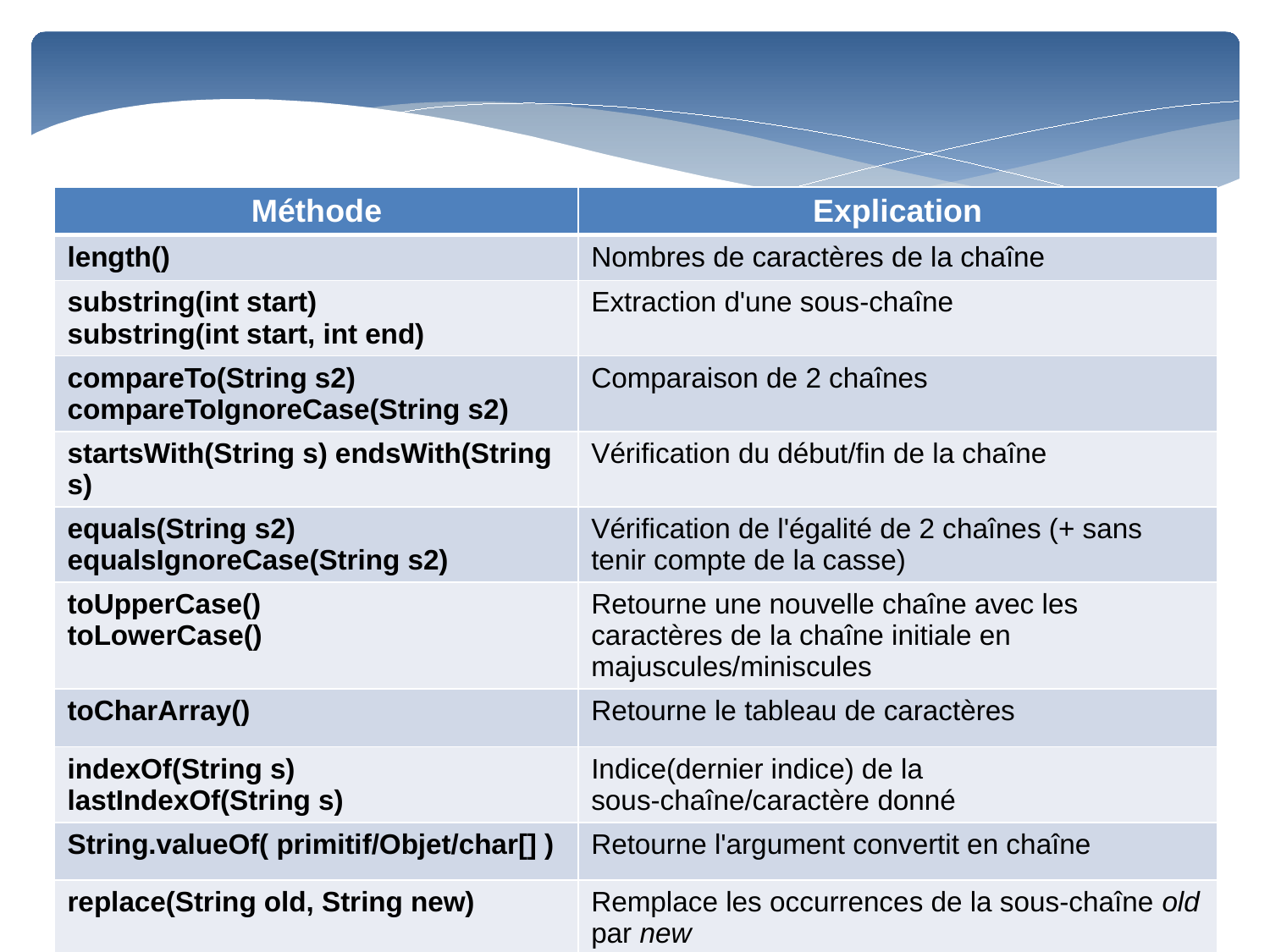

| Méthode | Explication |
| --- | --- |
| length() | Nombres de caractères de la chaîne |
| substring(int start) substring(int start, int end) | Extraction d'une sous-chaîne |
| compareTo(String s2) compareToIgnoreCase(String s2) | Comparaison de 2 chaînes |
| startsWith(String s) endsWith(String s) | Vérification du début/fin de la chaîne |
| equals(String s2) equalsIgnoreCase(String s2) | Vérification de l'égalité de 2 chaînes (+ sans tenir compte de la casse) |
| toUpperCase() toLowerCase() | Retourne une nouvelle chaîne avec les caractères de la chaîne initiale en majuscules/miniscules |
| toCharArray() | Retourne le tableau de caractères |
| indexOf(String s) lastIndexOf(String s) | Indice(dernier indice) de la sous-chaîne/caractère donné |
| String.valueOf( primitif/Objet/char[] ) | Retourne l'argument convertit en chaîne |
| replace(String old, String new) | Remplace les occurrences de la sous-chaîne old par new |